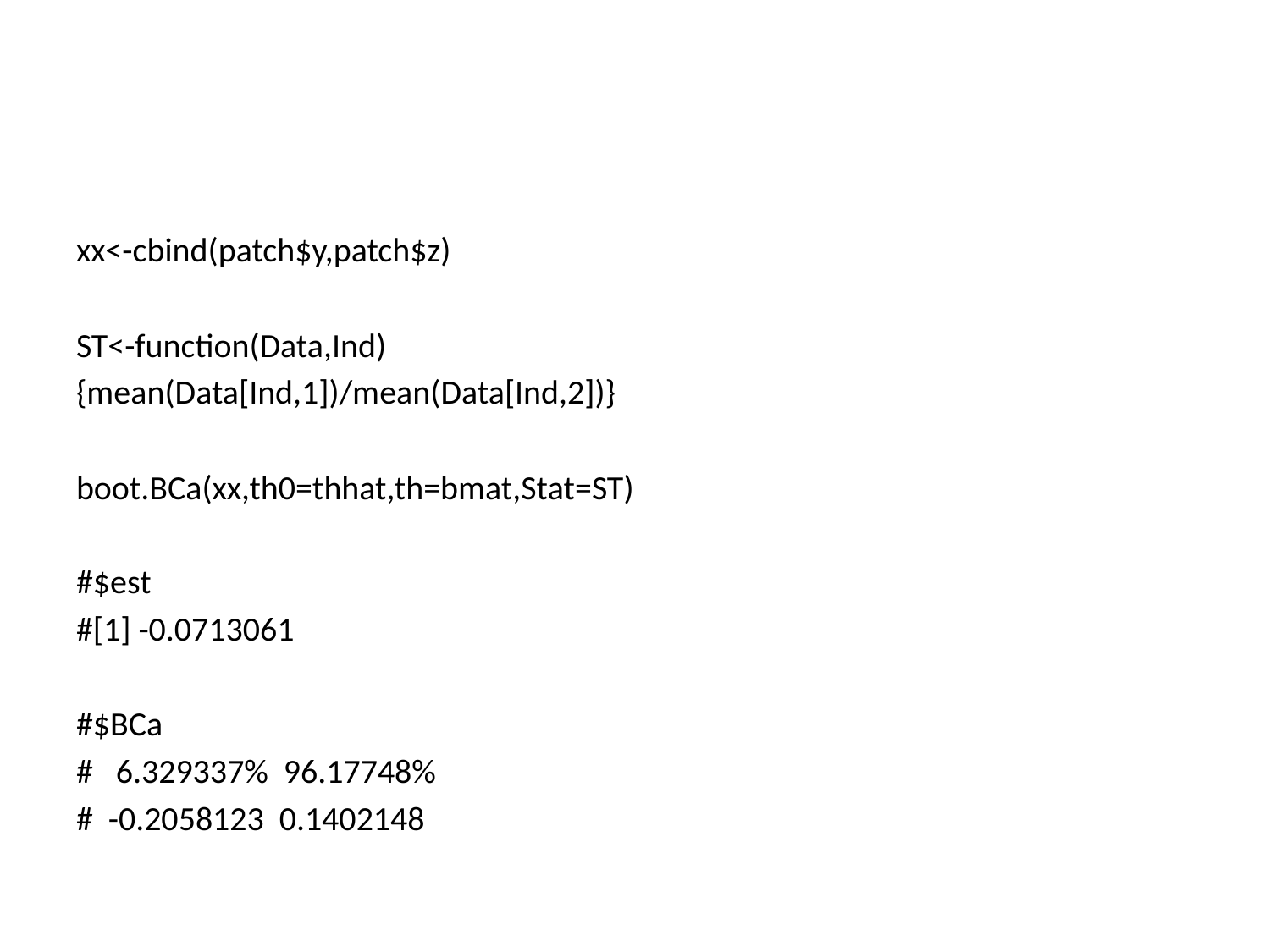

xx<-cbind(patch$y,patch$z)

ST<-function(Data,Ind)
{mean(Data[Ind,1])/mean(Data[Ind,2])}

boot.BCa(xx,th0=thhat,th=bmat,Stat=ST)

#$est
#[1] -0.0713061

#$BCa
#   6.329337%  96.17748%
#  -0.2058123  0.1402148